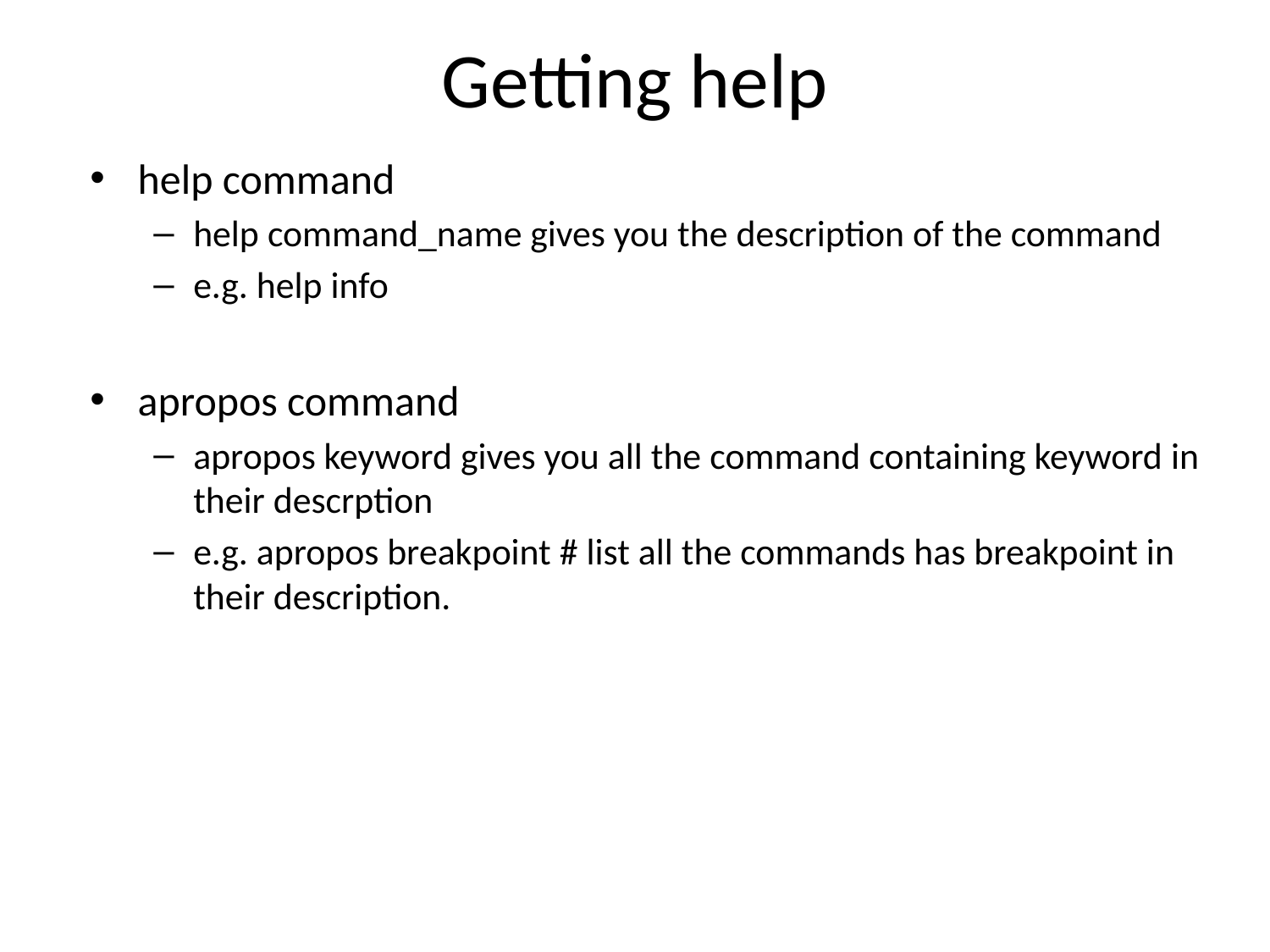

# Getting help

help command
help command_name gives you the description of the command
e.g. help info

apropos command
apropos keyword gives you all the command containing keyword in their descrption
e.g. apropos breakpoint # list all the commands has breakpoint in their description.